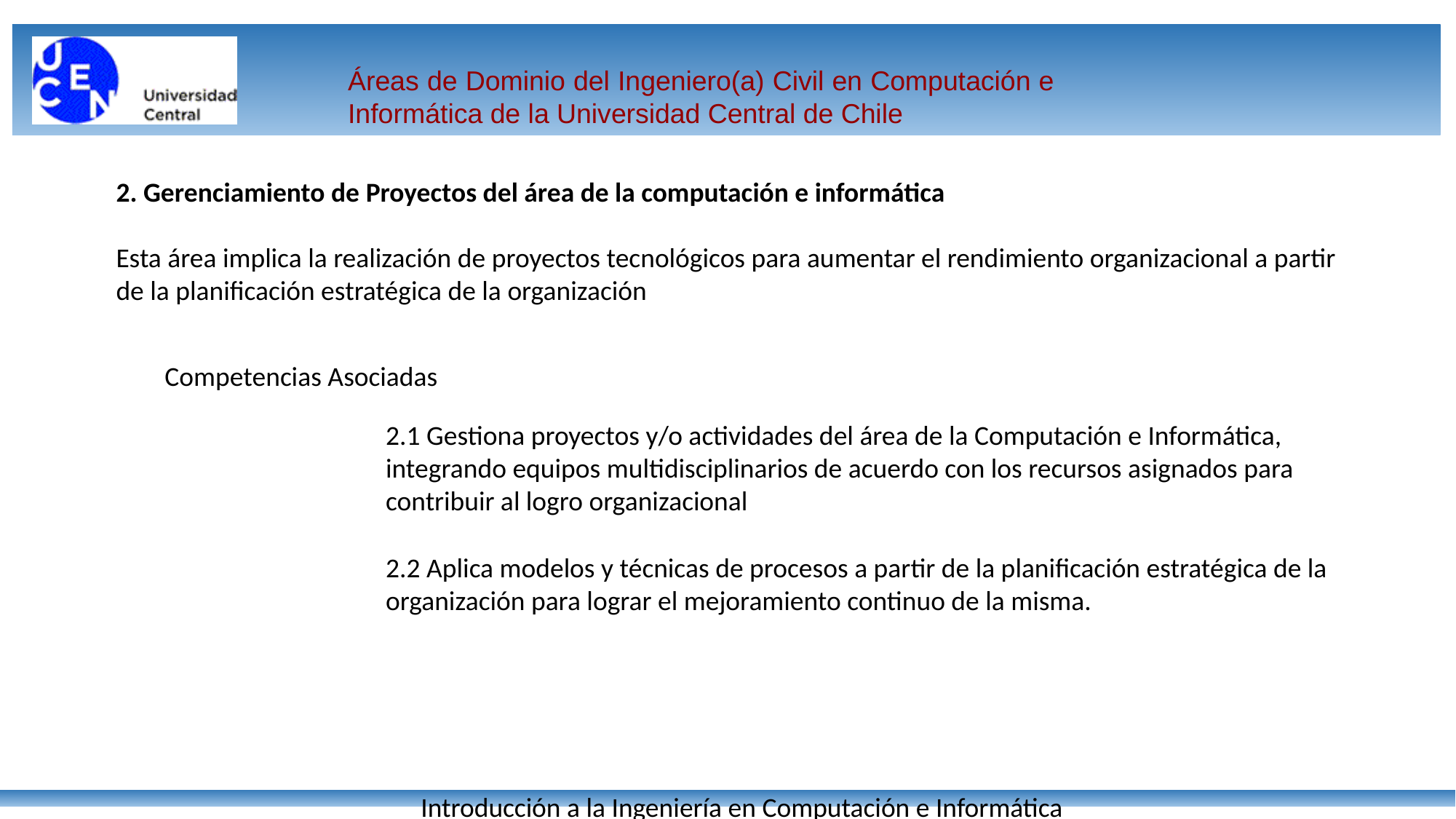

Áreas de Dominio del Ingeniero(a) Civil en Computación e Informática de la Universidad Central de Chile
2. Gerenciamiento de Proyectos del área de la computación e informática
Esta área implica la realización de proyectos tecnológicos para aumentar el rendimiento organizacional a partir de la planificación estratégica de la organización
Competencias Asociadas
2.1 Gestiona proyectos y/o actividades del área de la Computación e Informática, integrando equipos multidisciplinarios de acuerdo con los recursos asignados para contribuir al logro organizacional
2.2 Aplica modelos y técnicas de procesos a partir de la planificación estratégica de la organización para lograr el mejoramiento continuo de la misma.